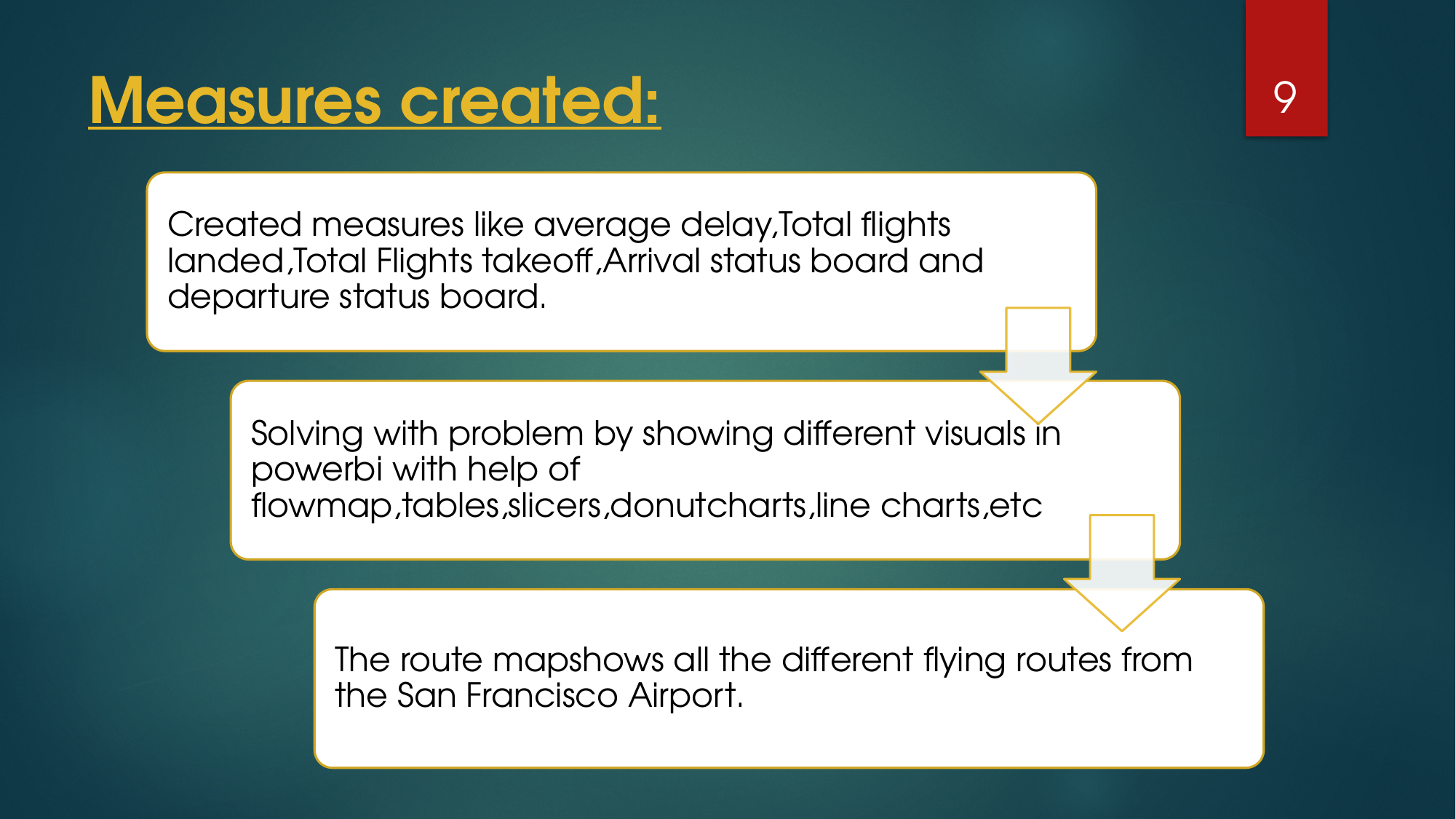

9
# Measures created:
Created measures like average delay,Total flights landed,Total Flights takeoff,Arrival status board and departure status board.
Solving with problem by showing different visuals in powerbi with help of flowmap,tables,slicers,donutcharts,line charts,etc
The route mapshows all the different flying routes from the San Francisco Airport.